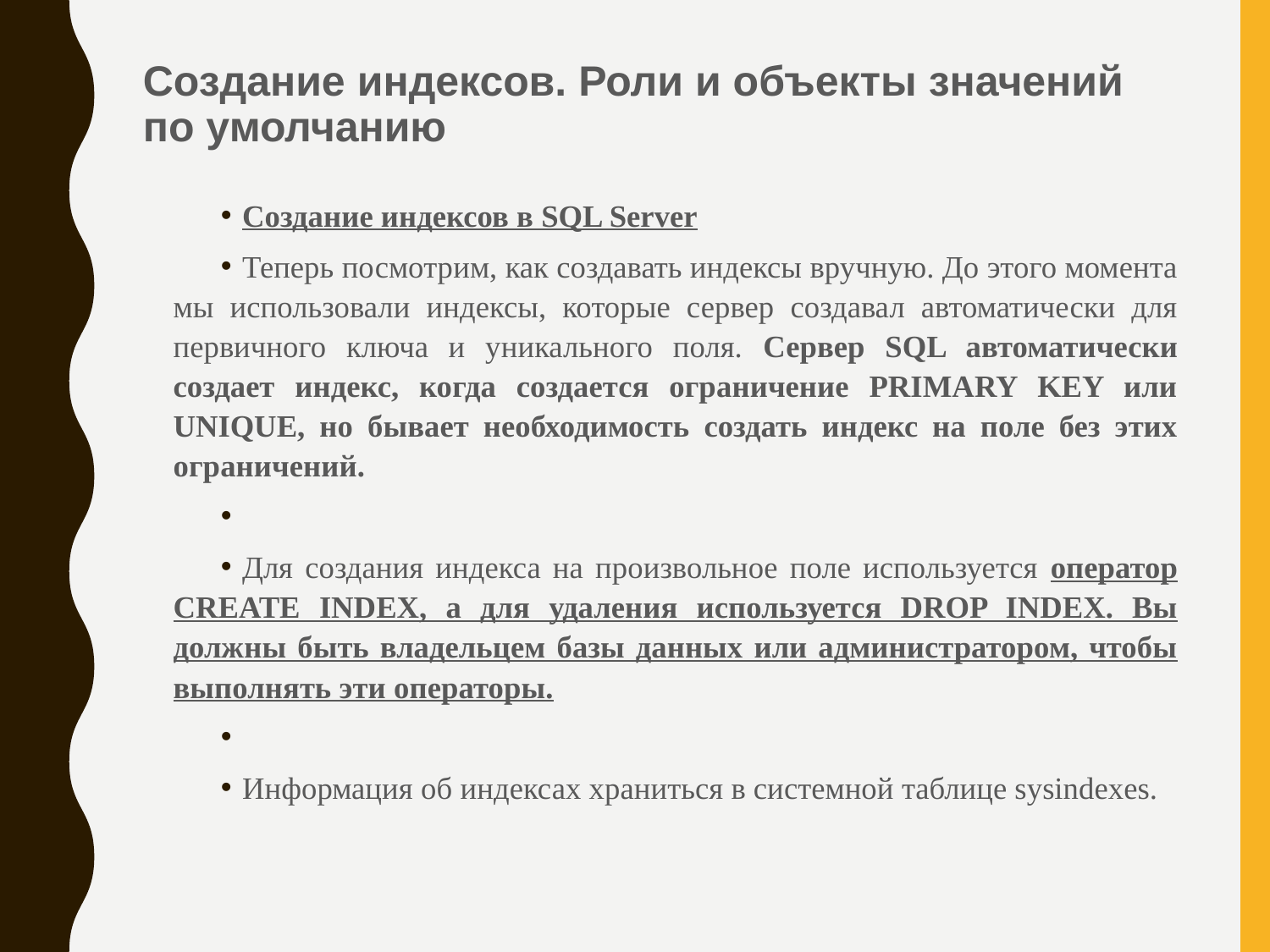

# Создание индексов. Роли и объекты значений по умолчанию
Создание индексов в SQL Server
Теперь посмотрим, как создавать индексы вручную. До этого момента мы использовали индексы, которые сервер создавал автоматически для первичного ключа и уникального поля. Сервер SQL автоматически создает индекс, когда создается ограничение PRIMARY KEY или UNIQUE, но бывает необходимость создать индекс на поле без этих ограничений.

Для создания индекса на произвольное поле используется оператор CREATE INDEX, а для удаления используется DROP INDEX. Вы должны быть владельцем базы данных или администратором, чтобы выполнять эти операторы.

Информация об индексах храниться в системной таблице sysindexes.